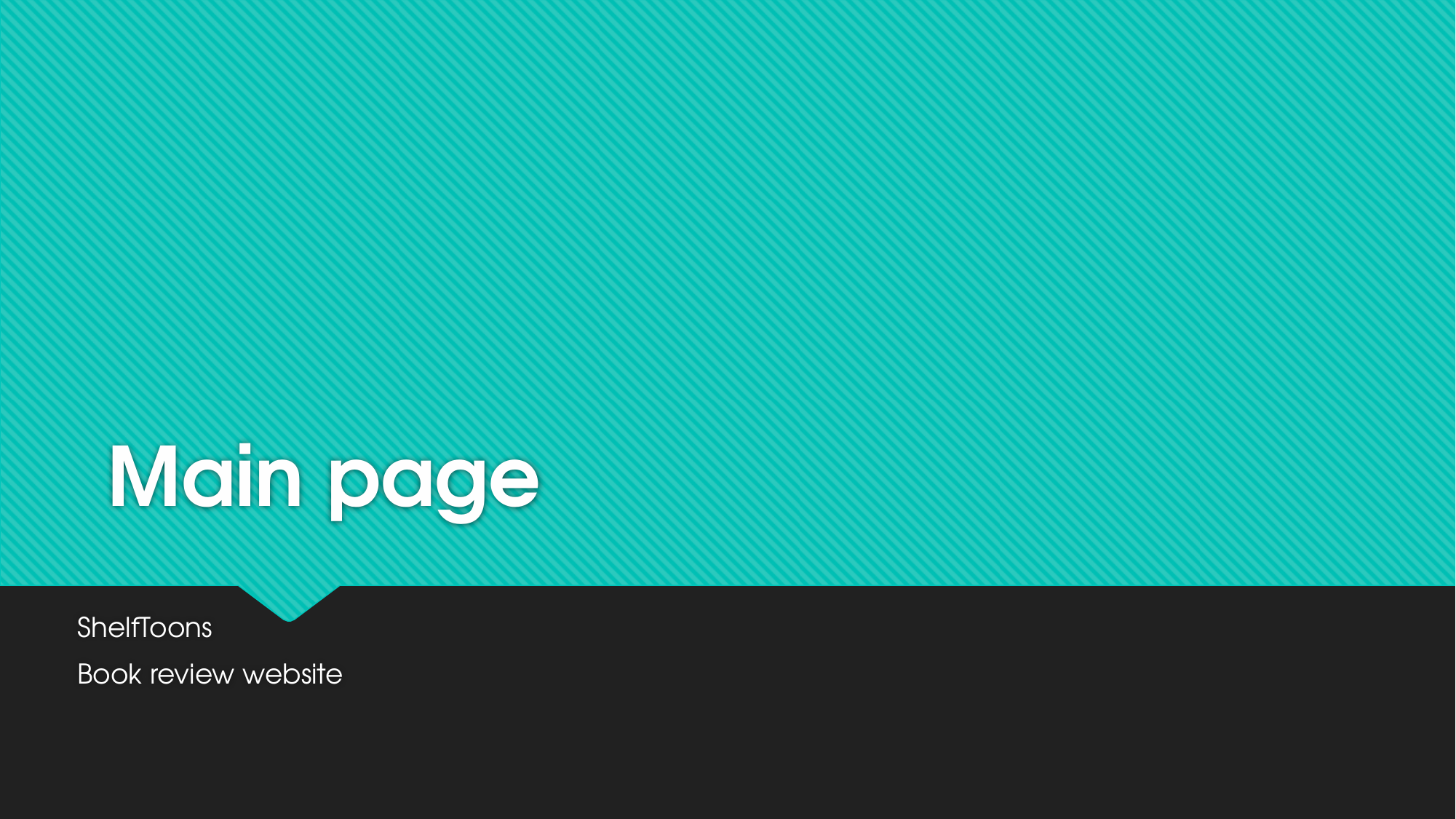

# Main page
ShelfToons
Book review website